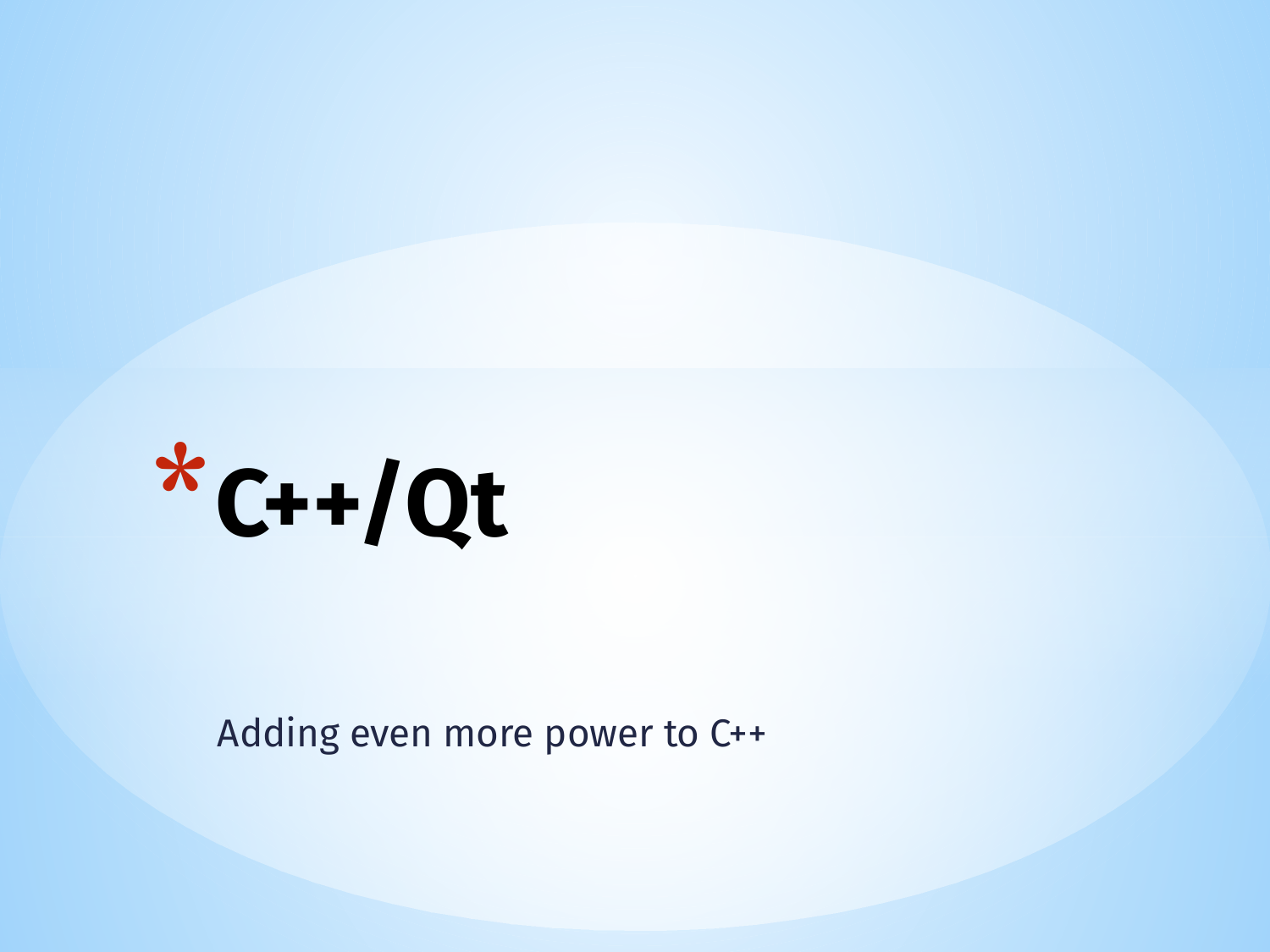

# C++/Qt
Adding even more power to C++